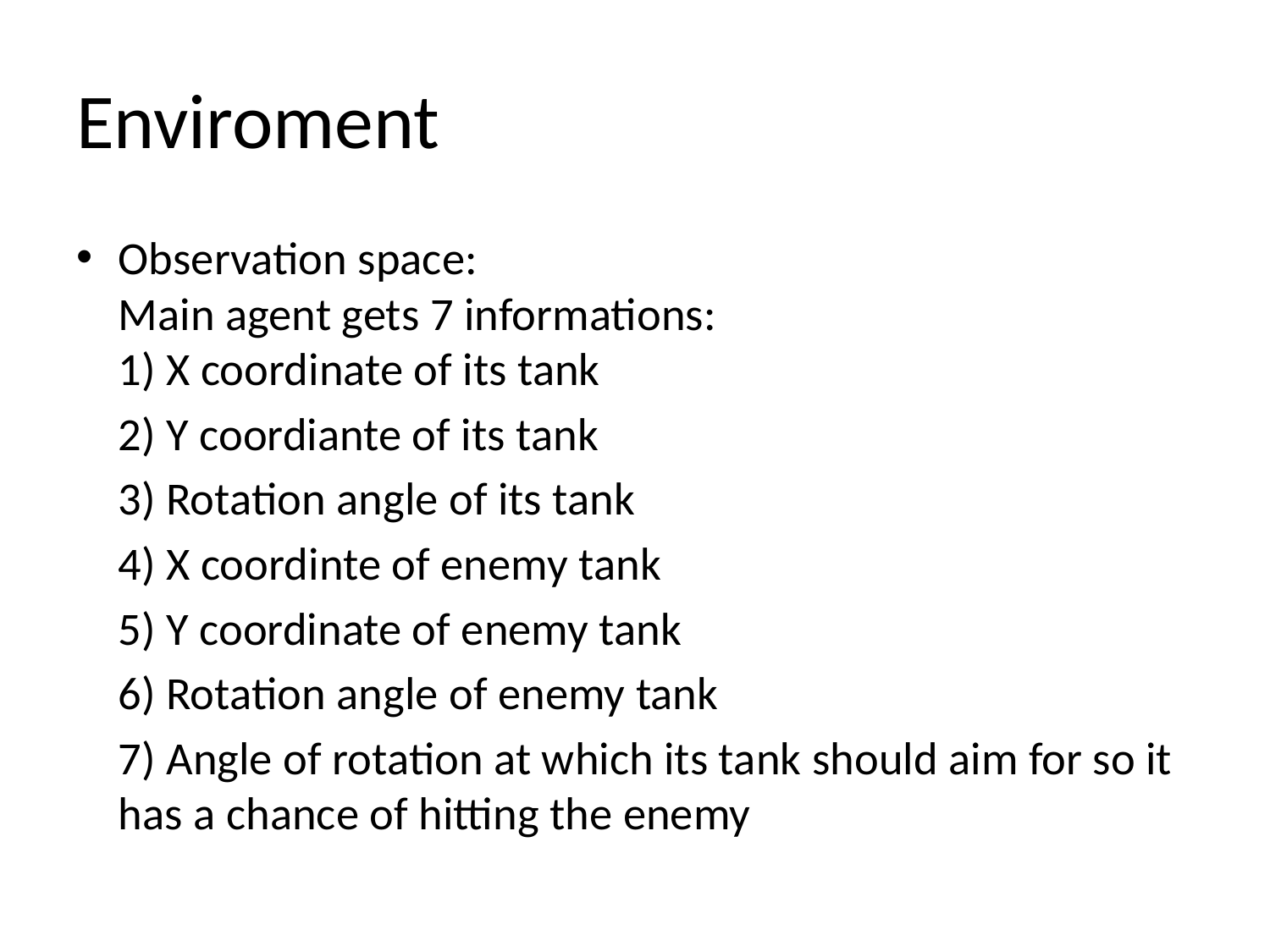

# Enviroment
Observation space:
Main agent gets 7 informations:
1) X coordinate of its tank
	2) Y coordiante of its tank
	3) Rotation angle of its tank
	4) X coordinte of enemy tank
	5) Y coordinate of enemy tank
	6) Rotation angle of enemy tank
	7) Angle of rotation at which its tank should aim for so it has a chance of hitting the enemy